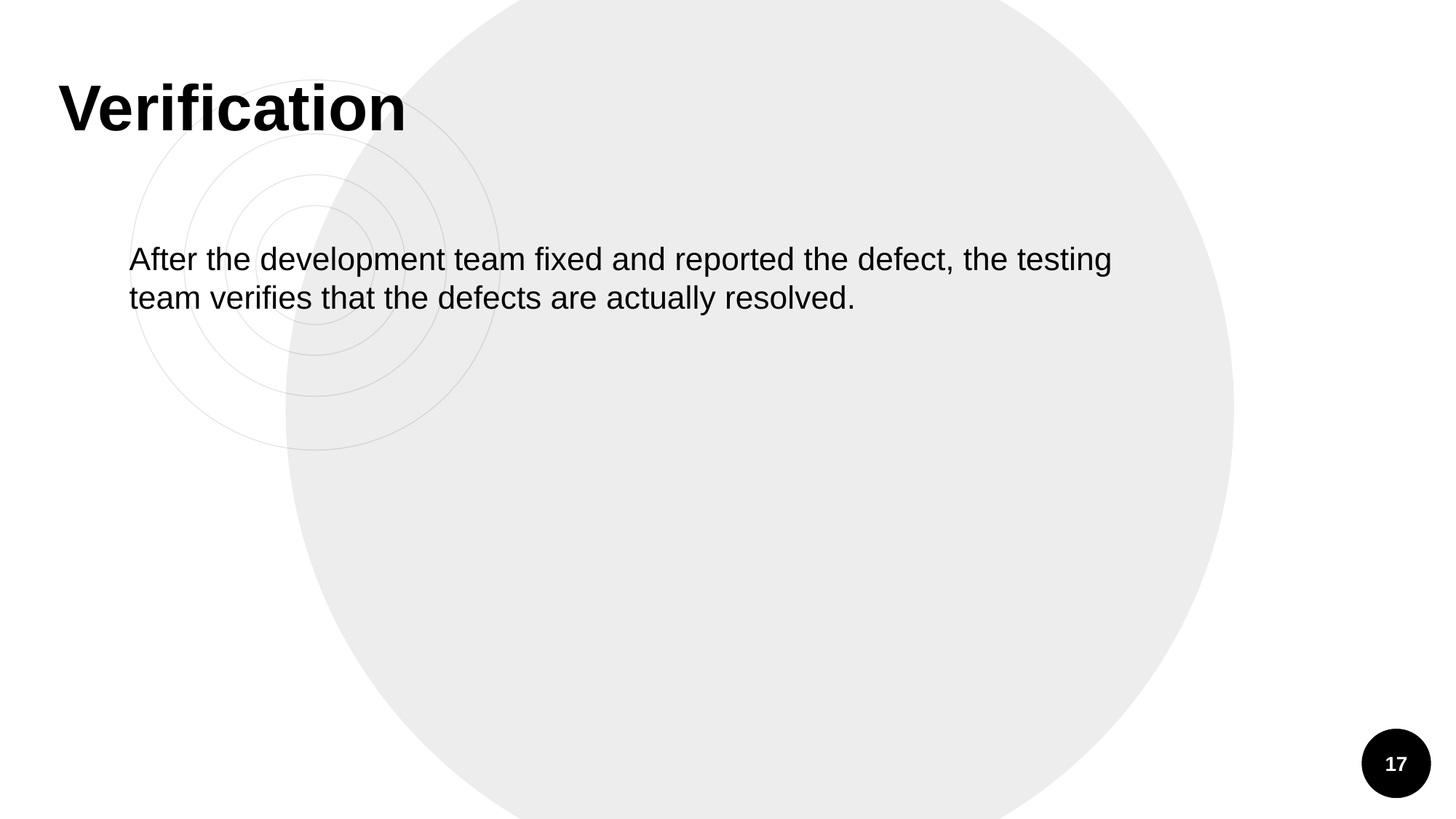

Verification
After the development team fixed and reported the defect, the testing team verifies that the defects are actually resolved.

17
17